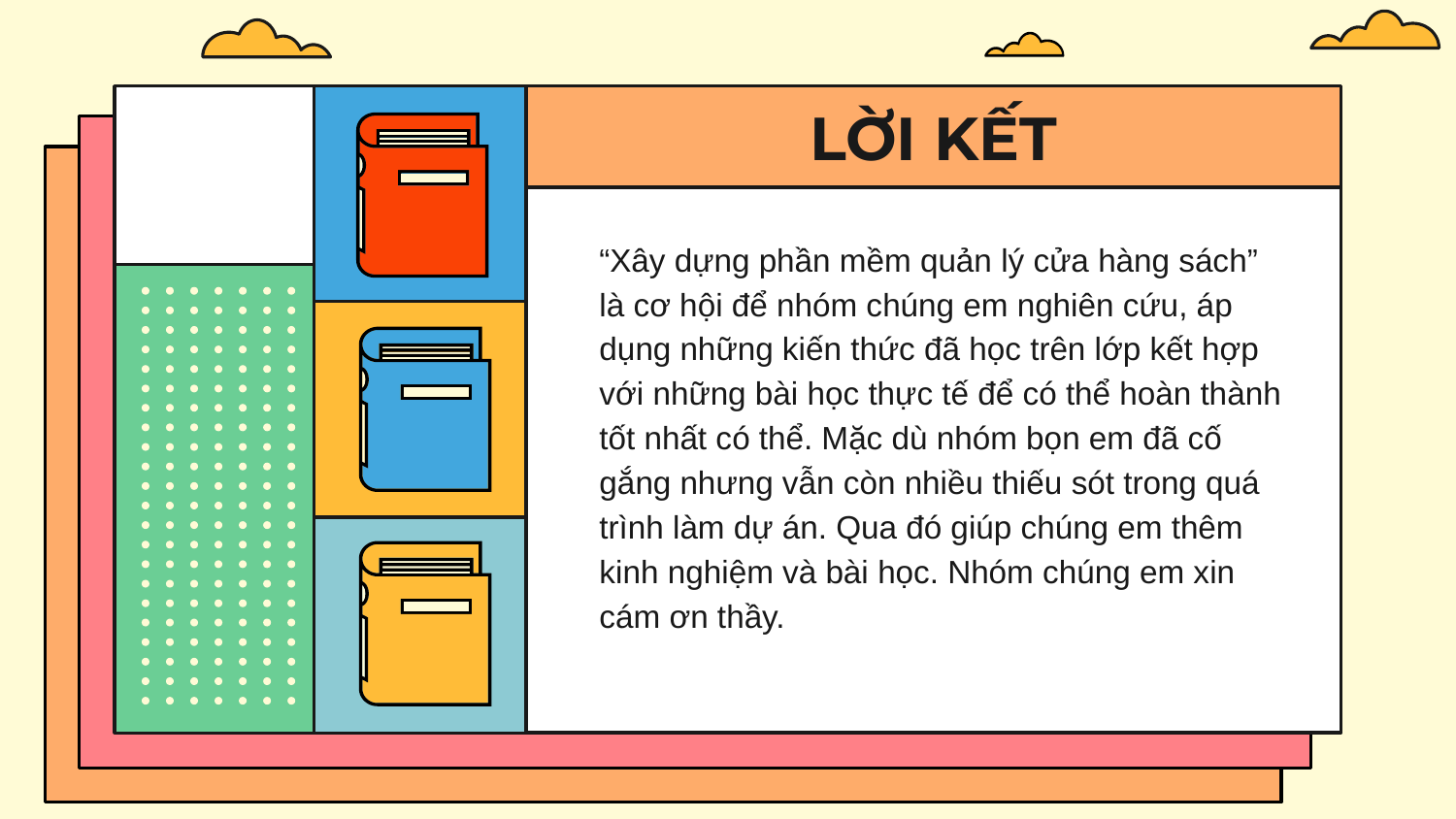

# LỜI KẾT

“Xây dựng phần mềm quản lý cửa hàng sách” là cơ hội để nhóm chúng em nghiên cứu, áp dụng những kiến thức đã học trên lớp kết hợp với những bài học thực tế để có thể hoàn thành tốt nhất có thể. Mặc dù nhóm bọn em đã cố gắng nhưng vẫn còn nhiều thiếu sót trong quá trình làm dự án. Qua đó giúp chúng em thêm kinh nghiệm và bài học. Nhóm chúng em xin cám ơn thầy.